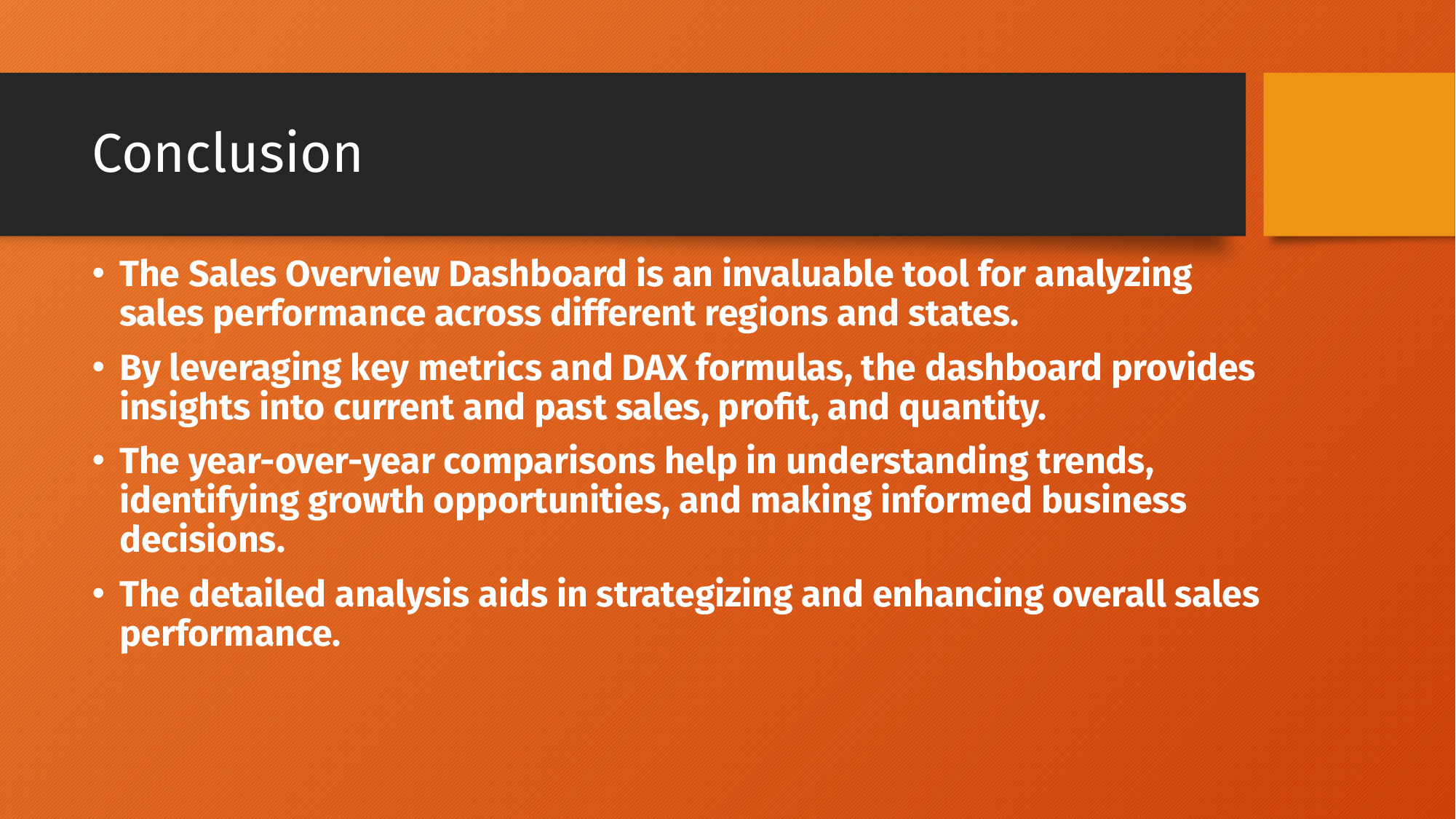

# Conclusion
The Sales Overview Dashboard is an invaluable tool for analyzing sales performance across different regions and states.
By leveraging key metrics and DAX formulas, the dashboard provides insights into current and past sales, profit, and quantity.
The year-over-year comparisons help in understanding trends, identifying growth opportunities, and making informed business decisions.
The detailed analysis aids in strategizing and enhancing overall sales performance.